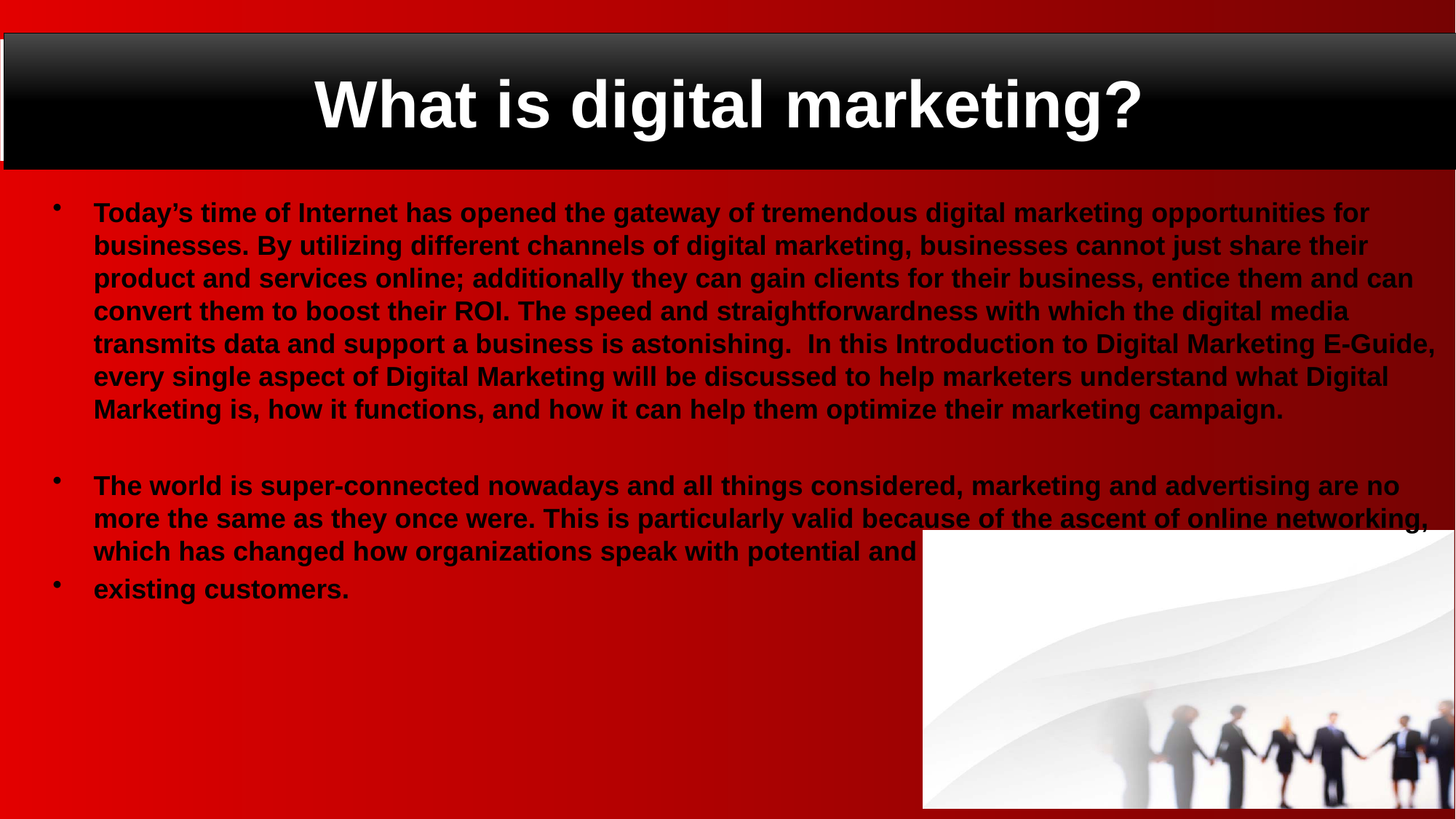

# What is digital marketing?
Today’s time of Internet has opened the gateway of tremendous digital marketing opportunities for businesses. By utilizing different channels of digital marketing, businesses cannot just share their product and services online; additionally they can gain clients for their business, entice them and can convert them to boost their ROI. The speed and straightforwardness with which the digital media transmits data and support a business is astonishing.  In this Introduction to Digital Marketing E-Guide, every single aspect of Digital Marketing will be discussed to help marketers understand what Digital Marketing is, how it functions, and how it can help them optimize their marketing campaign.

The world is super-connected nowadays and all things considered, marketing and advertising are no more the same as they once were. This is particularly valid because of the ascent of online networking, which has changed how organizations speak with potential and
existing customers.